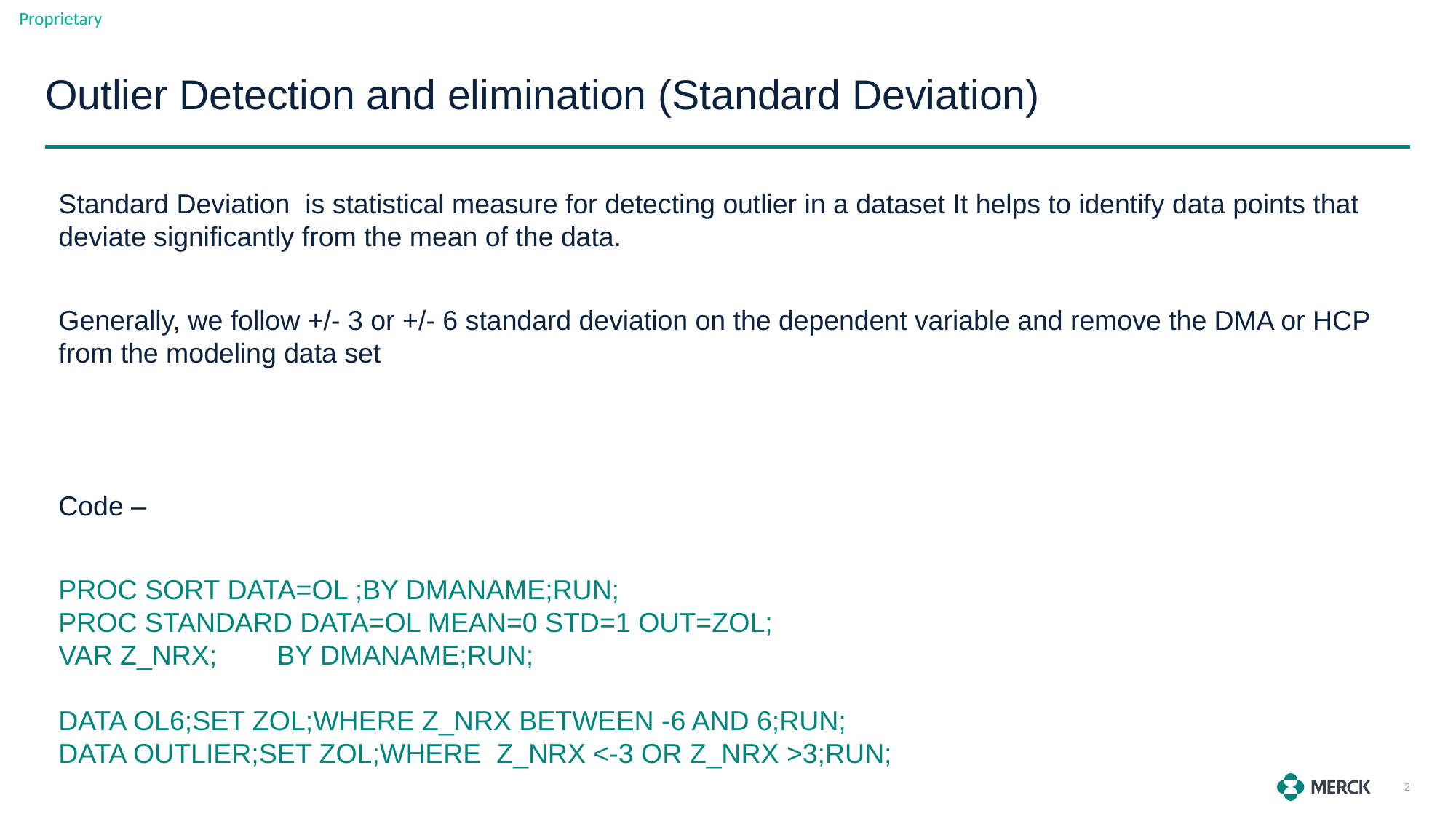

# Outlier Detection and elimination (Standard Deviation)
Standard Deviation  is statistical measure for detecting outlier in a dataset It helps to identify data points that deviate significantly from the mean of the data.
Generally, we follow +/- 3 or +/- 6 standard deviation on the dependent variable and remove the DMA or HCP from the modeling data set

Code –

PROC SORT DATA=OL ;BY DMANAME;RUN;
PROC STANDARD DATA=OL MEAN=0 STD=1 OUT=ZOL;
VAR Z_NRX;	BY DMANAME;RUN;

DATA OL6;SET ZOL;WHERE Z_NRX BETWEEN -6 AND 6;RUN;
DATA OUTLIER;SET ZOL;WHERE  Z_NRX <-3 OR Z_NRX >3;RUN;
2